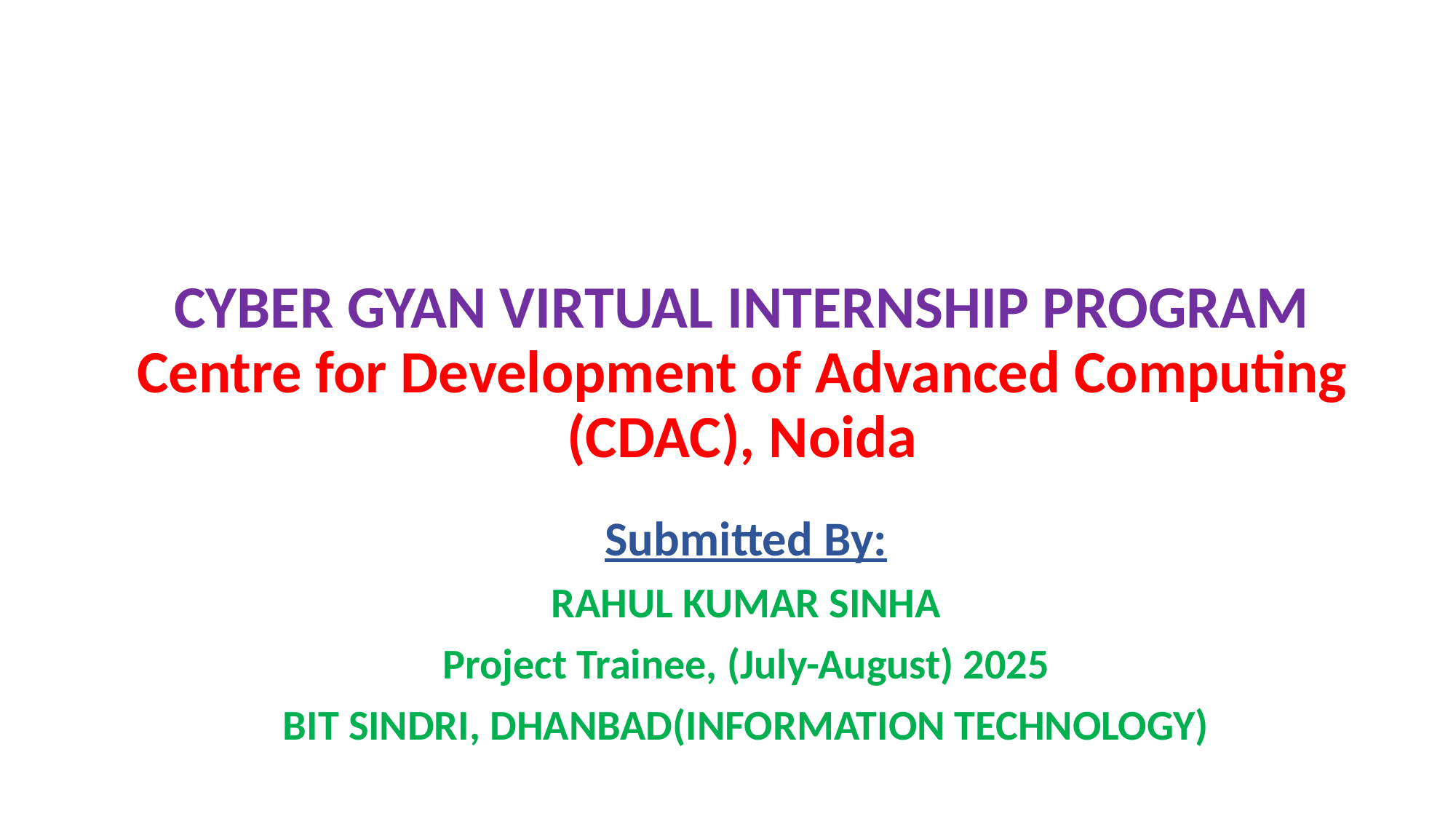

# CYBER GYAN VIRTUAL INTERNSHIP PROGRAM Centre for Development of Advanced Computing (CDAC), Noida
Submitted By:
RAHUL KUMAR SINHA
Project Trainee, (July-August) 2025
BIT SINDRI, DHANBAD(INFORMATION TECHNOLOGY)